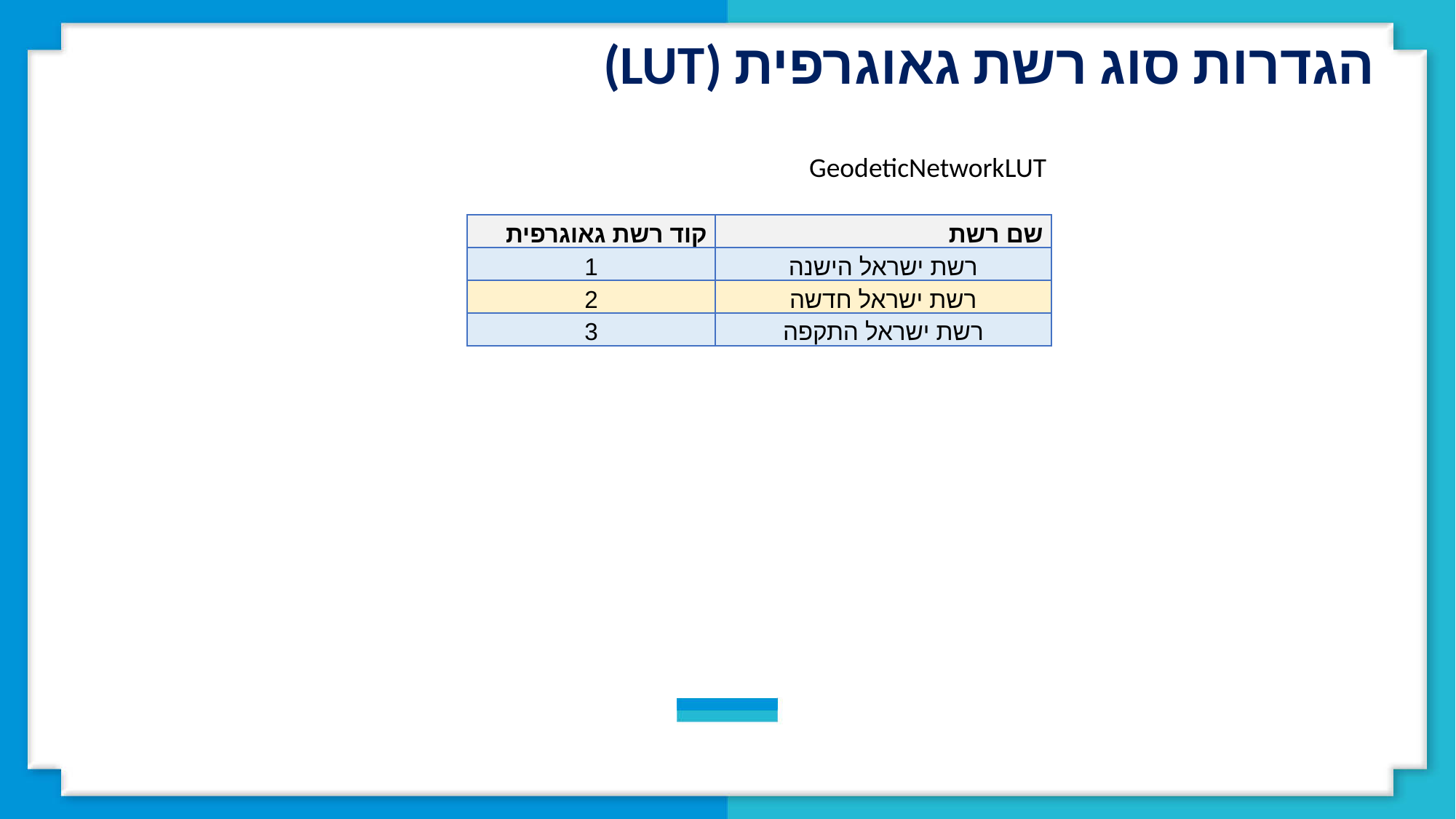

הגדרות סוג רשת גאוגרפית (LUT)
GeodeticNetworkLUT
| קוד רשת גאוגרפית | שם רשת |
| --- | --- |
| 1 | רשת ישראל הישנה |
| 2 | רשת ישראל חדשה |
| 3 | רשת ישראל התקפה |